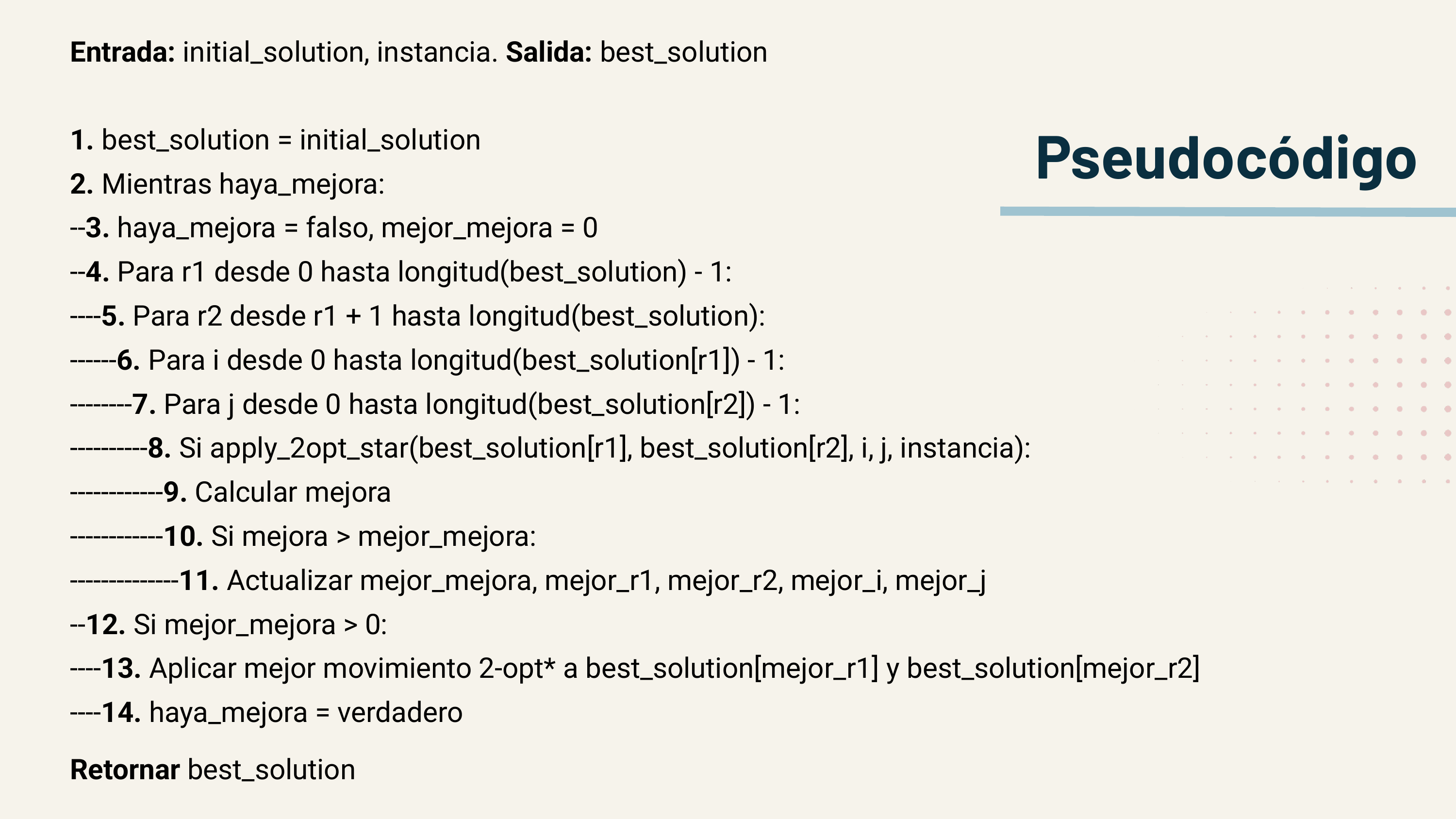

Entrada: initial_solution, instancia. Salida: best_solution

1. best_solution = initial_solution
2. Mientras haya_mejora:
--3. haya_mejora = falso, mejor_mejora = 0
--4. Para r1 desde 0 hasta longitud(best_solution) - 1:
----5. Para r2 desde r1 + 1 hasta longitud(best_solution):
------6. Para i desde 0 hasta longitud(best_solution[r1]) - 1:
--------7. Para j desde 0 hasta longitud(best_solution[r2]) - 1:
----------8. Si apply_2opt_star(best_solution[r1], best_solution[r2], i, j, instancia):
------------9. Calcular mejora
------------10. Si mejora > mejor_mejora:
--------------11. Actualizar mejor_mejora, mejor_r1, mejor_r2, mejor_i, mejor_j
--12. Si mejor_mejora > 0:
----13. Aplicar mejor movimiento 2-opt* a best_solution[mejor_r1] y best_solution[mejor_r2]
----14. haya_mejora = verdadero
Retornar best_solution
Pseudocódigo